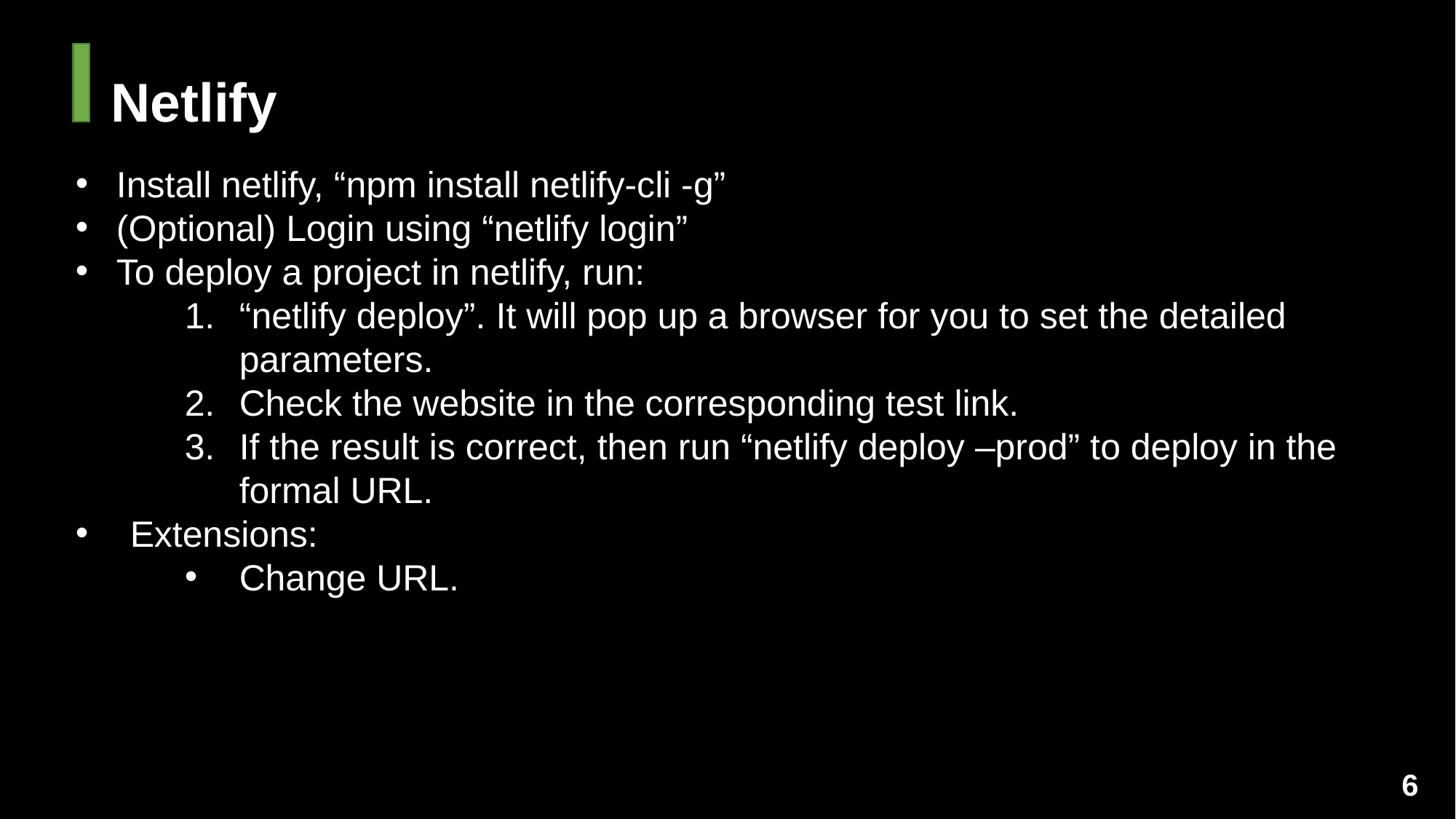

# Netlify

Install netlify, “npm install netlify-cli -g”
(Optional) Login using “netlify login”
To deploy a project in netlify, run:
“netlify deploy”. It will pop up a browser for you to set the detailed parameters.
Check the website in the corresponding test link.
If the result is correct, then run “netlify deploy –prod” to deploy in the formal URL.
Extensions:
Change URL.
6